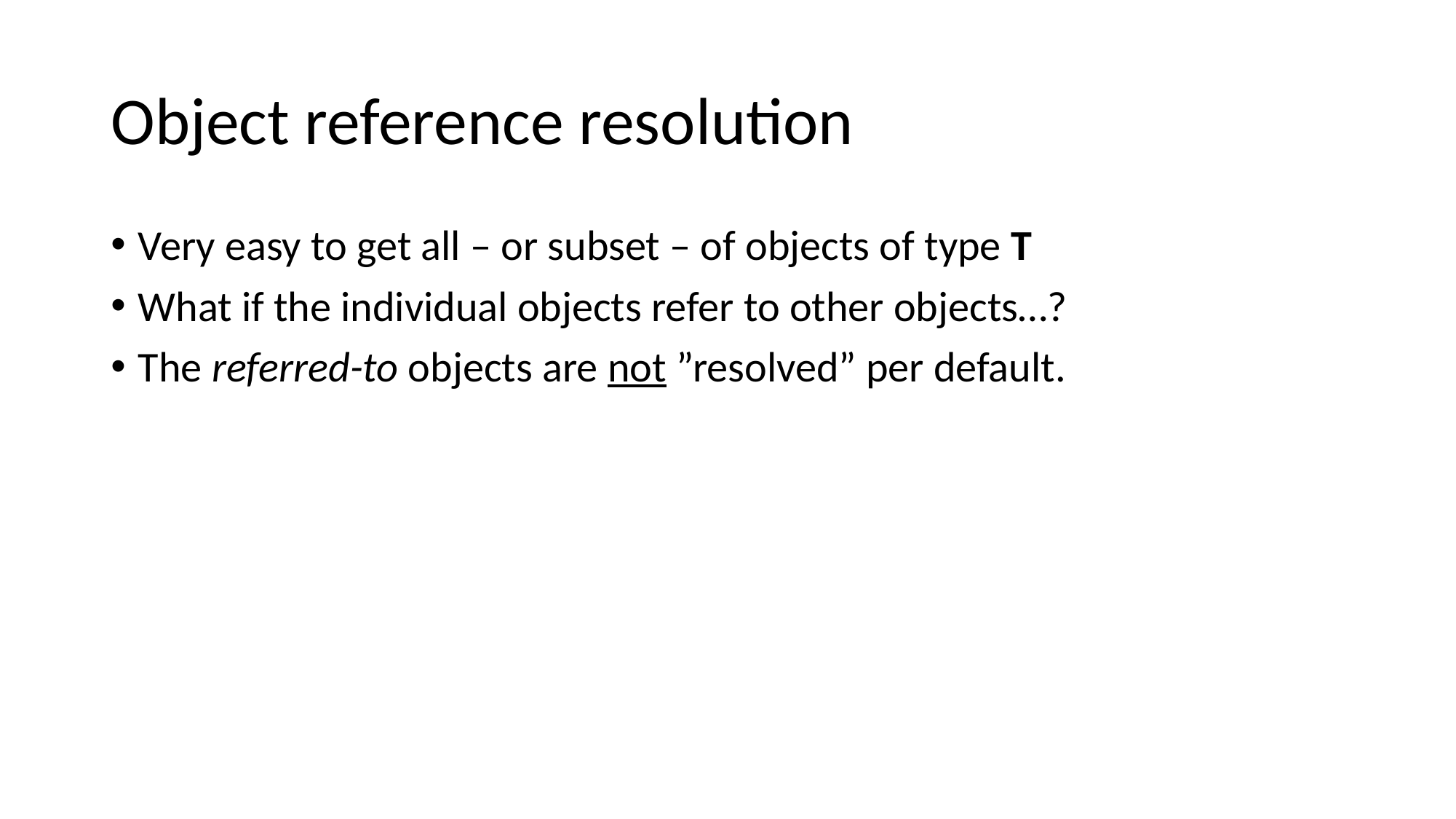

# Object reference resolution
Very easy to get all – or subset – of objects of type T
What if the individual objects refer to other objects…?
The referred-to objects are not ”resolved” per default.